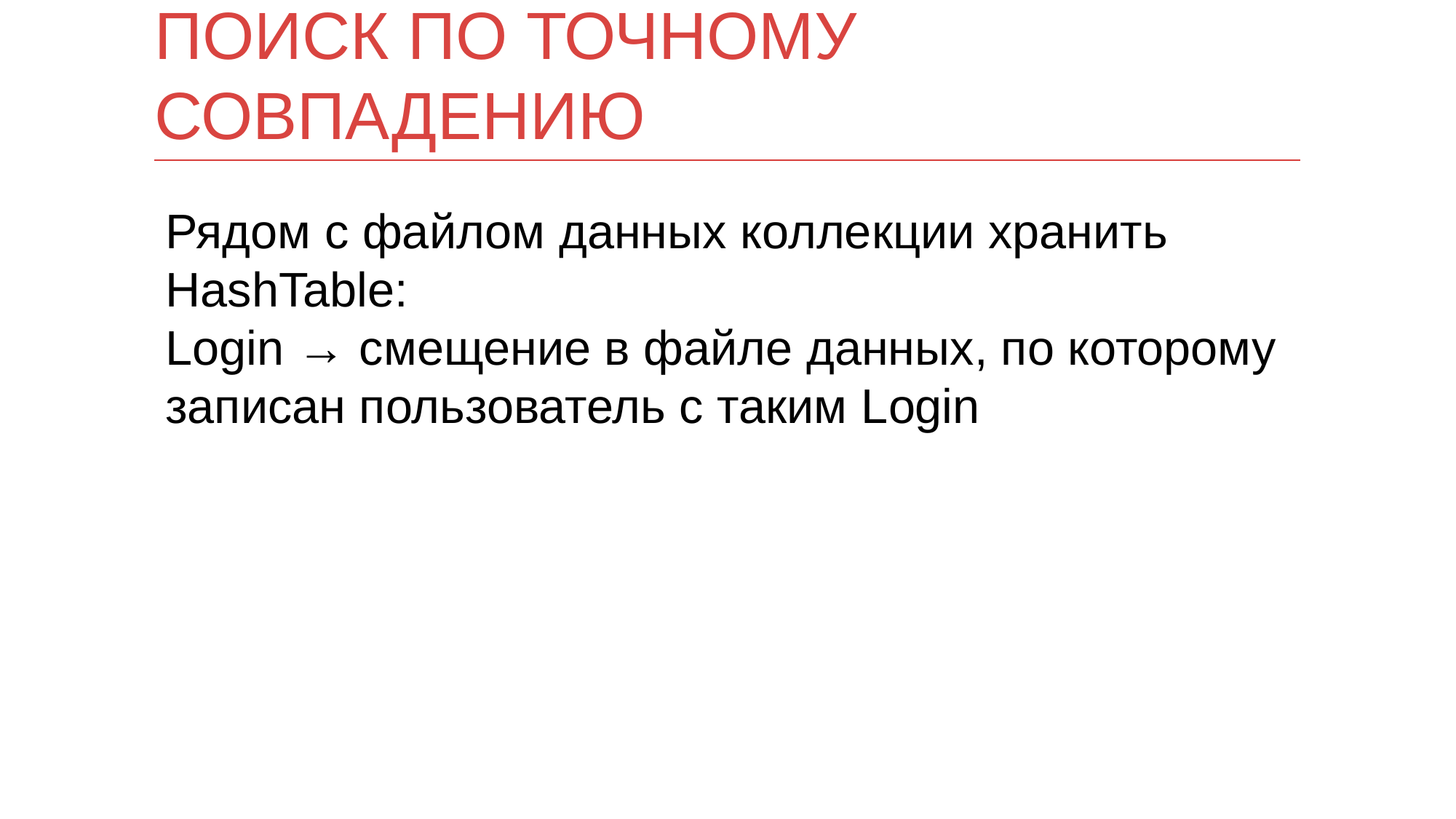

# Поиск по точному совпадению
Рядом с файлом данных коллекции хранить HashTable:
Login → смещение в файле данных, по которому записан пользователь с таким Login